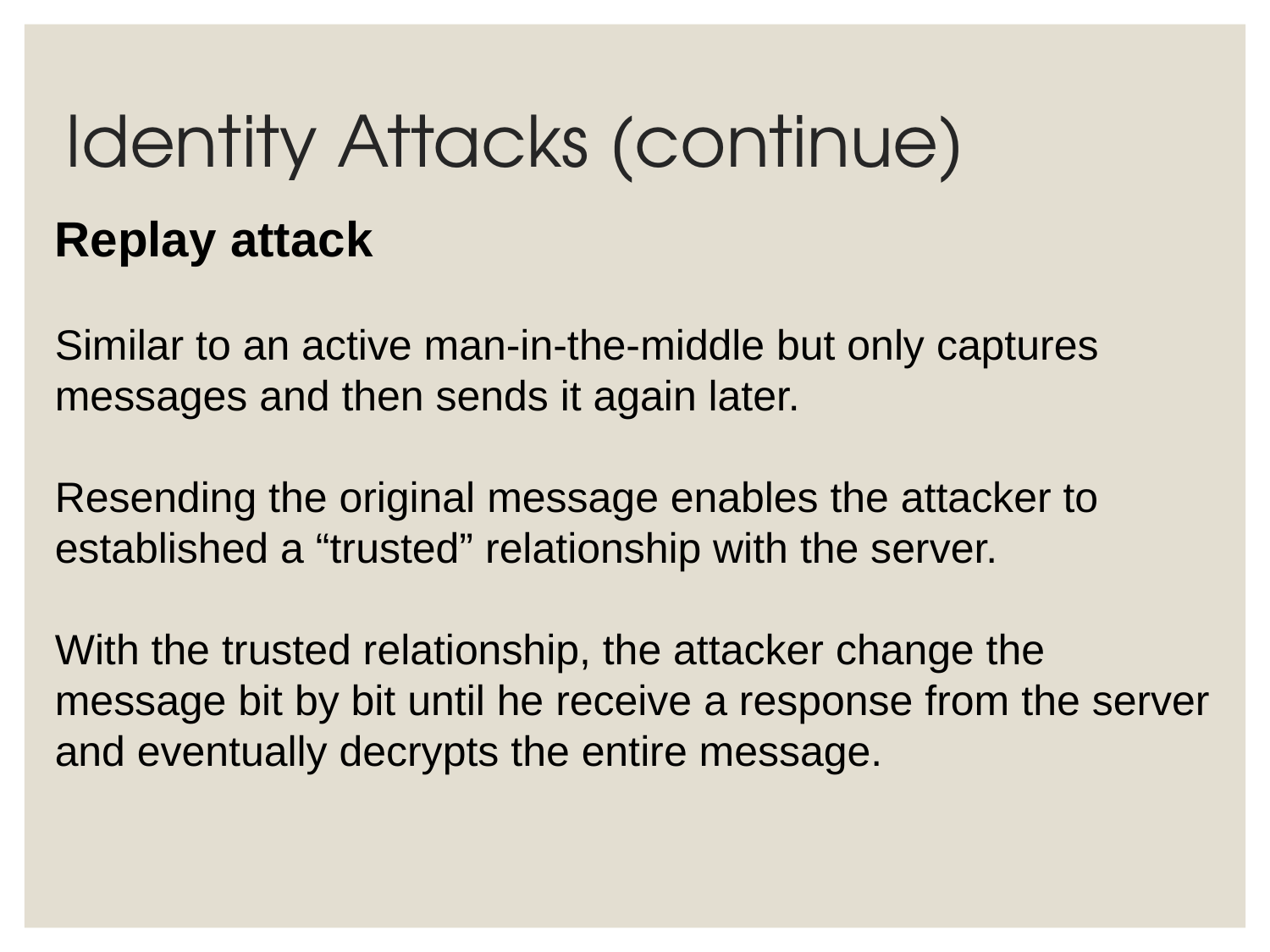

# Identity Attacks (continue)
Replay attack

Similar to an active man-in-the-middle but only captures messages and then sends it again later.

Resending the original message enables the attacker to established a “trusted” relationship with the server.

With the trusted relationship, the attacker change the message bit by bit until he receive a response from the server and eventually decrypts the entire message.